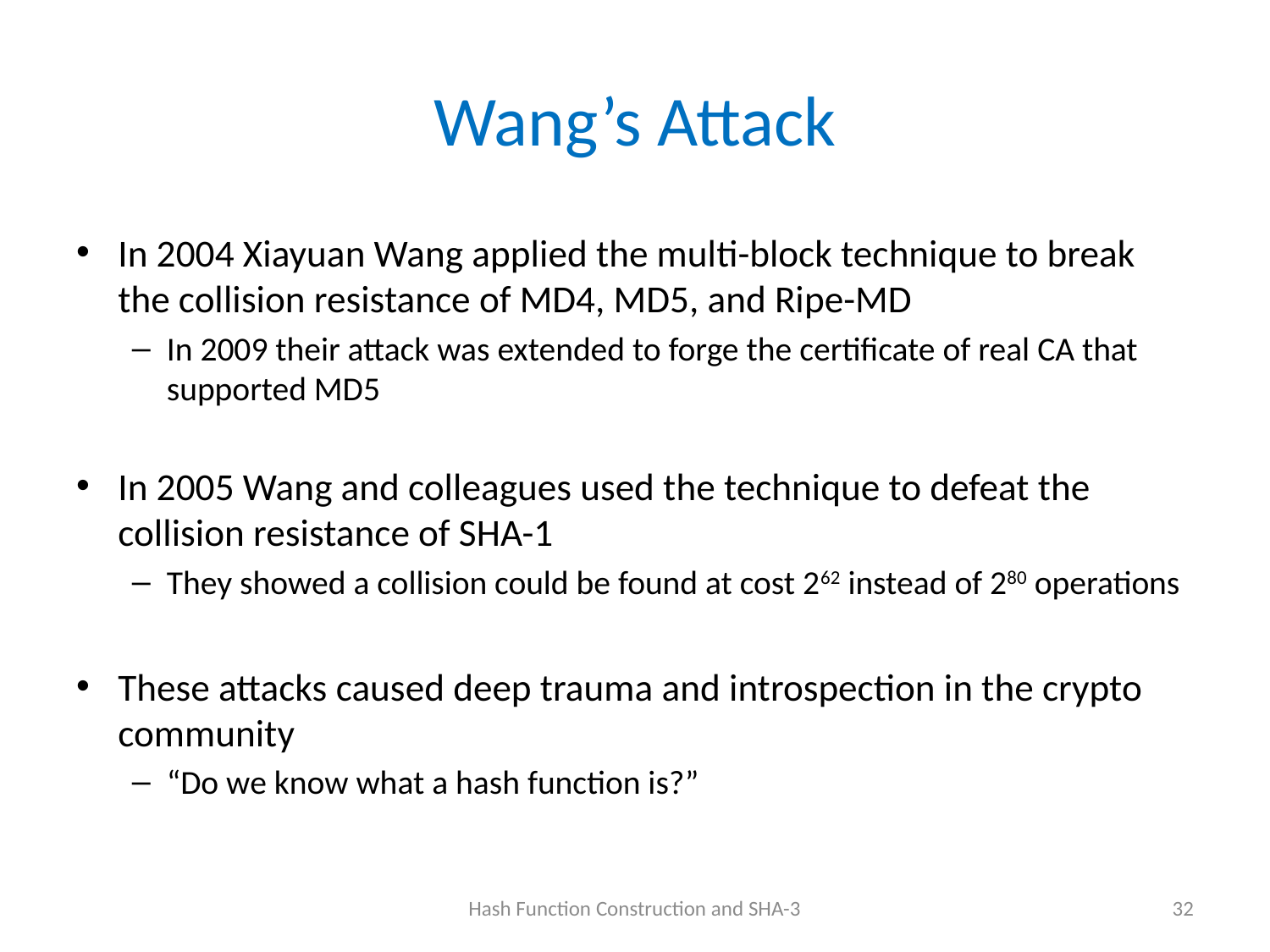

# Wang’s Attack
In 2004 Xiayuan Wang applied the multi-block technique to break the collision resistance of MD4, MD5, and Ripe-MD
In 2009 their attack was extended to forge the certificate of real CA that supported MD5

In 2005 Wang and colleagues used the technique to defeat the collision resistance of SHA-1
They showed a collision could be found at cost 262 instead of 280 operations

These attacks caused deep trauma and introspection in the crypto community
“Do we know what a hash function is?”
Hash Function Construction and SHA-3
32